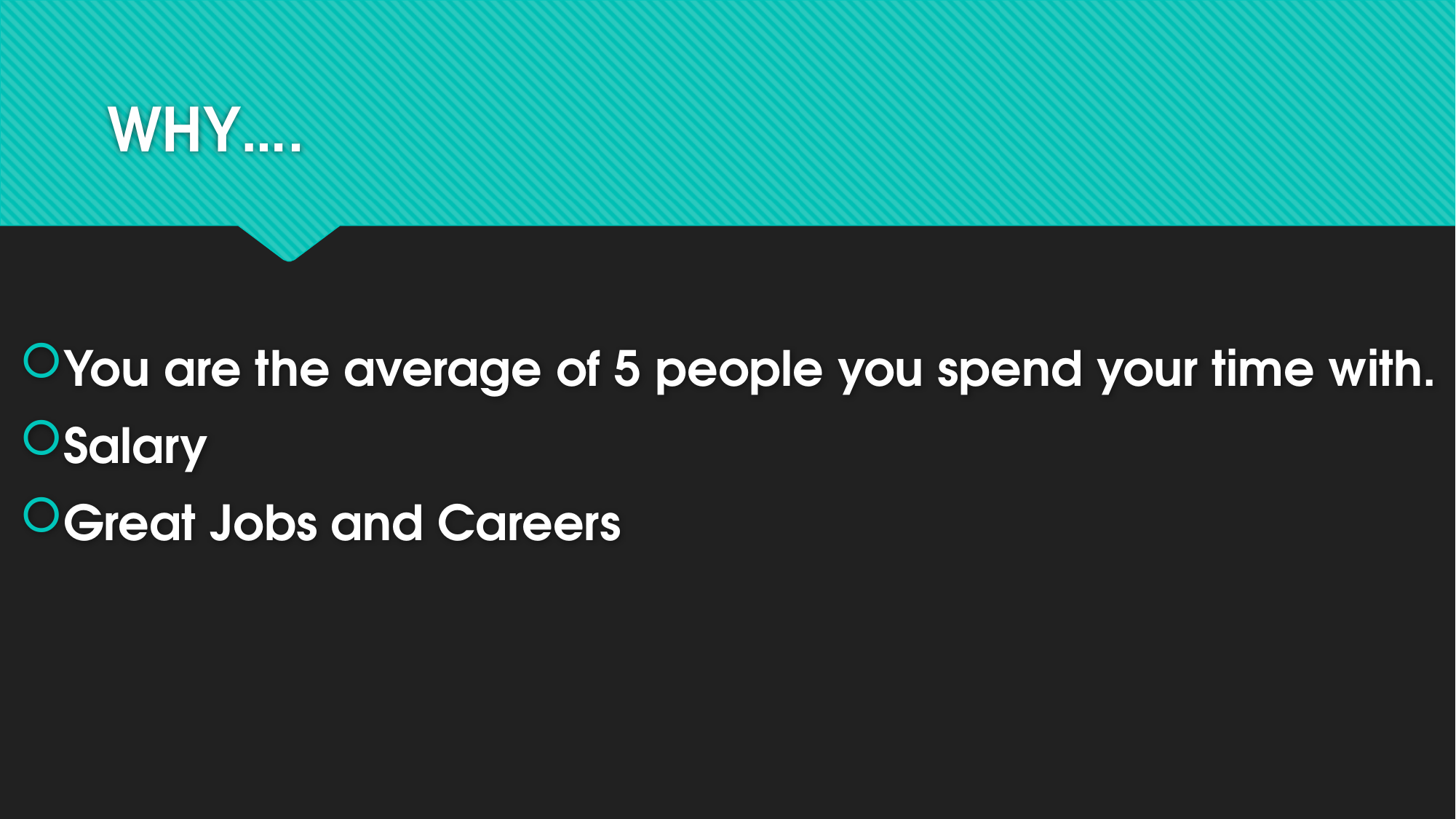

# WHY….
You are the average of 5 people you spend your time with.
Salary
Great Jobs and Careers